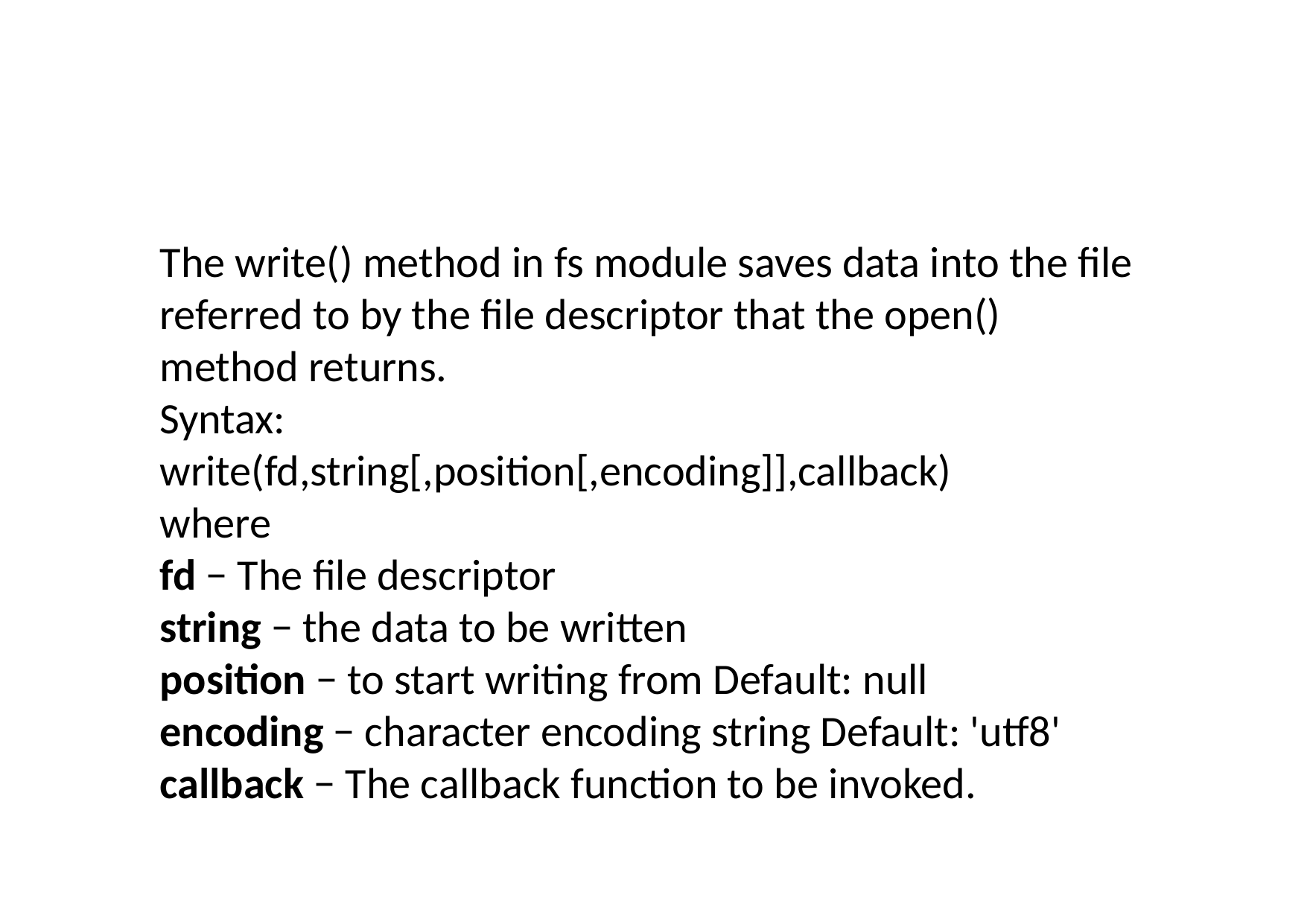

#
The write() method in fs module saves data into the file referred to by the file descriptor that the open() method returns.
Syntax:
write(fd,string[,position[,encoding]],callback)
where
fd − The file descriptor
string − the data to be written
position − to start writing from Default: null
encoding − character encoding string Default: 'utf8'
callback − The callback function to be invoked.